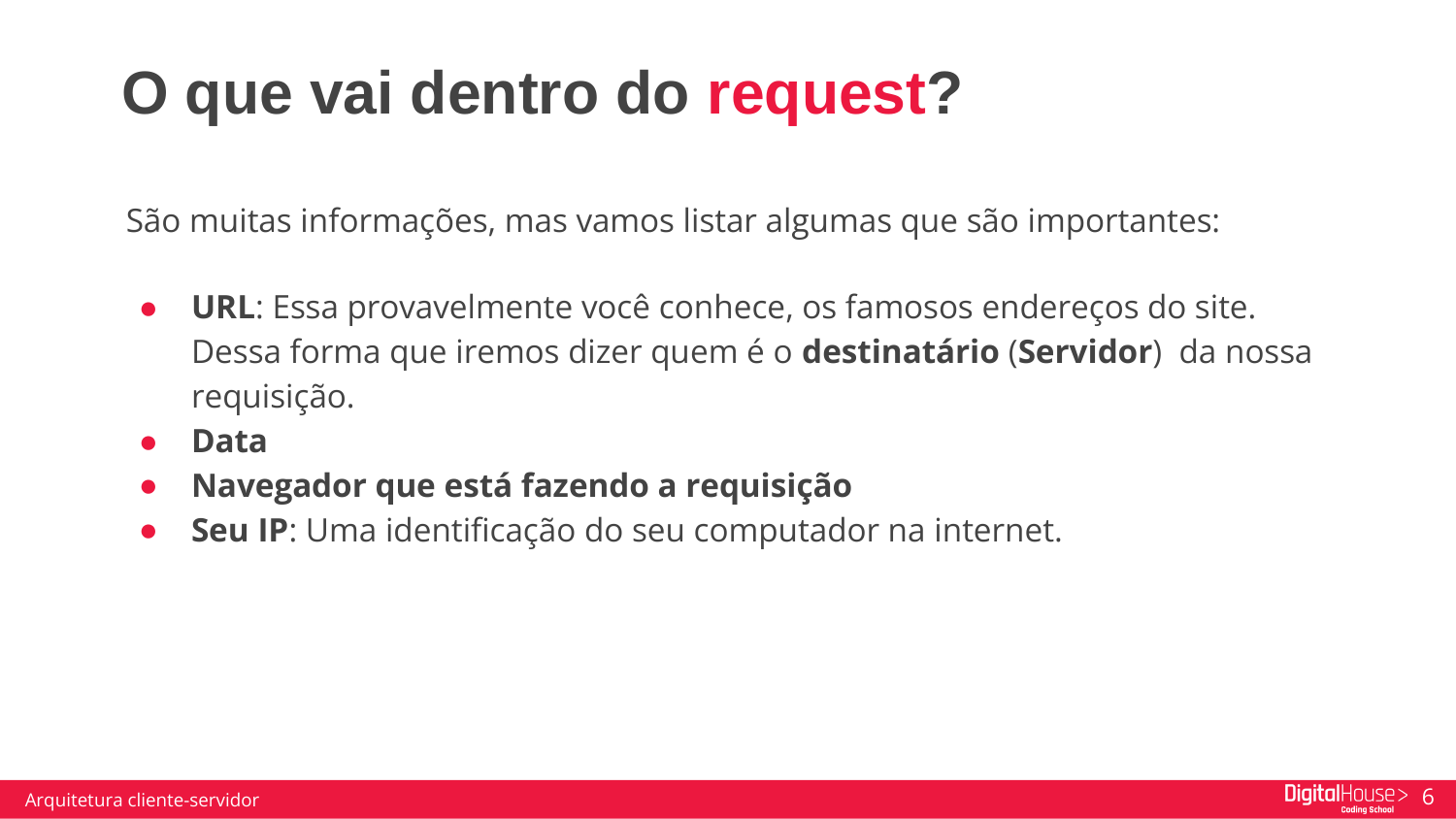

O que vai dentro do request?
São muitas informações, mas vamos listar algumas que são importantes:
URL: Essa provavelmente você conhece, os famosos endereços do site. Dessa forma que iremos dizer quem é o destinatário (Servidor)  da nossa requisição.
Data
Navegador que está fazendo a requisição
Seu IP: Uma identificação do seu computador na internet.